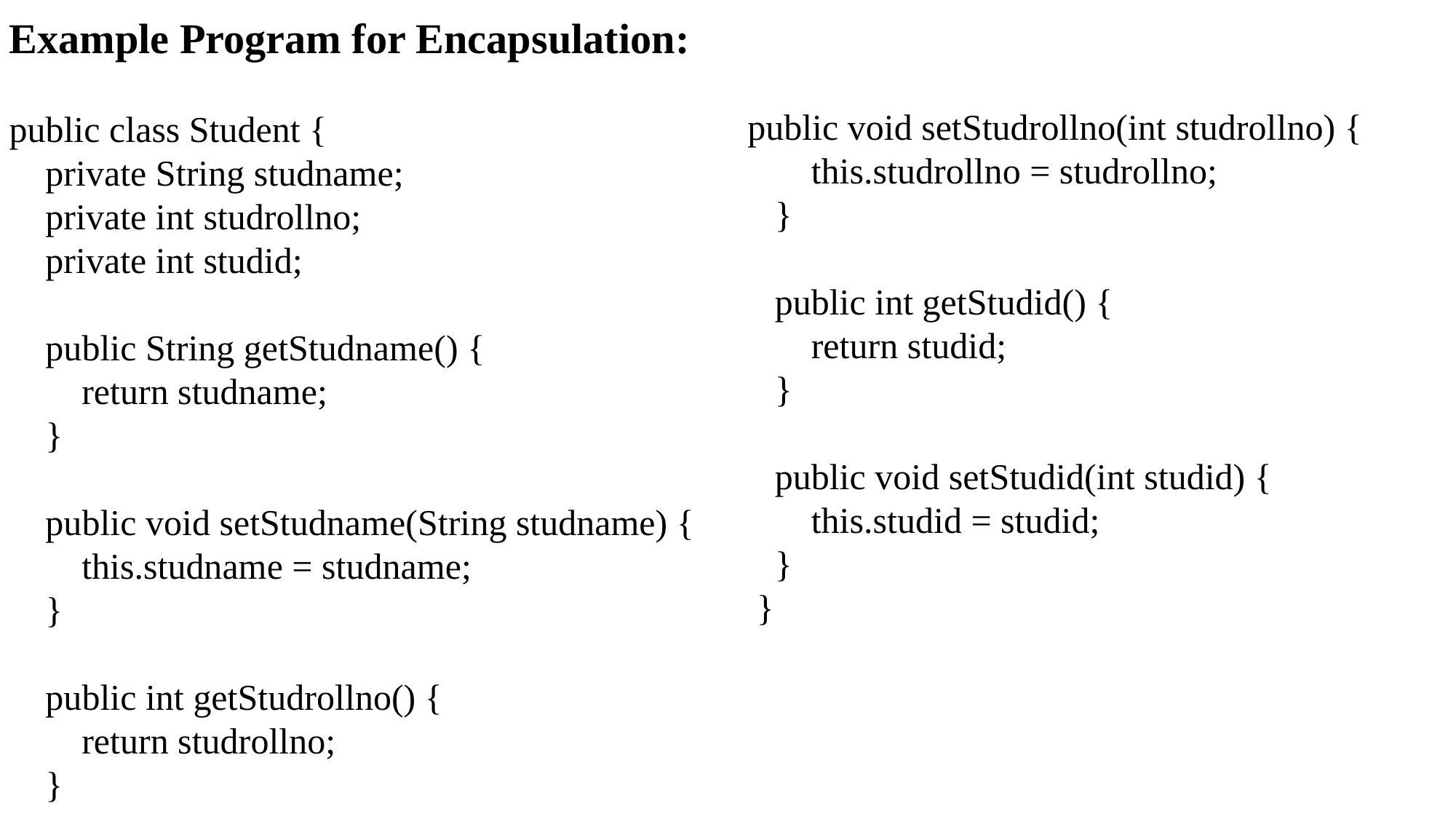

Example Program for Encapsulation:

public class Student {
    private String studname;
    private int studrollno;
    private int studid;

    public String getStudname() {
        return studname;
    }

    public void setStudname(String studname) {
        this.studname = studname;
    }

    public int getStudrollno() {
        return studrollno;
    }

 public void setStudrollno(int studrollno) {
        this.studrollno = studrollno;
    }

    public int getStudid() {
        return studid;
    }

    public void setStudid(int studid) {
        this.studid = studid;
    }
  }